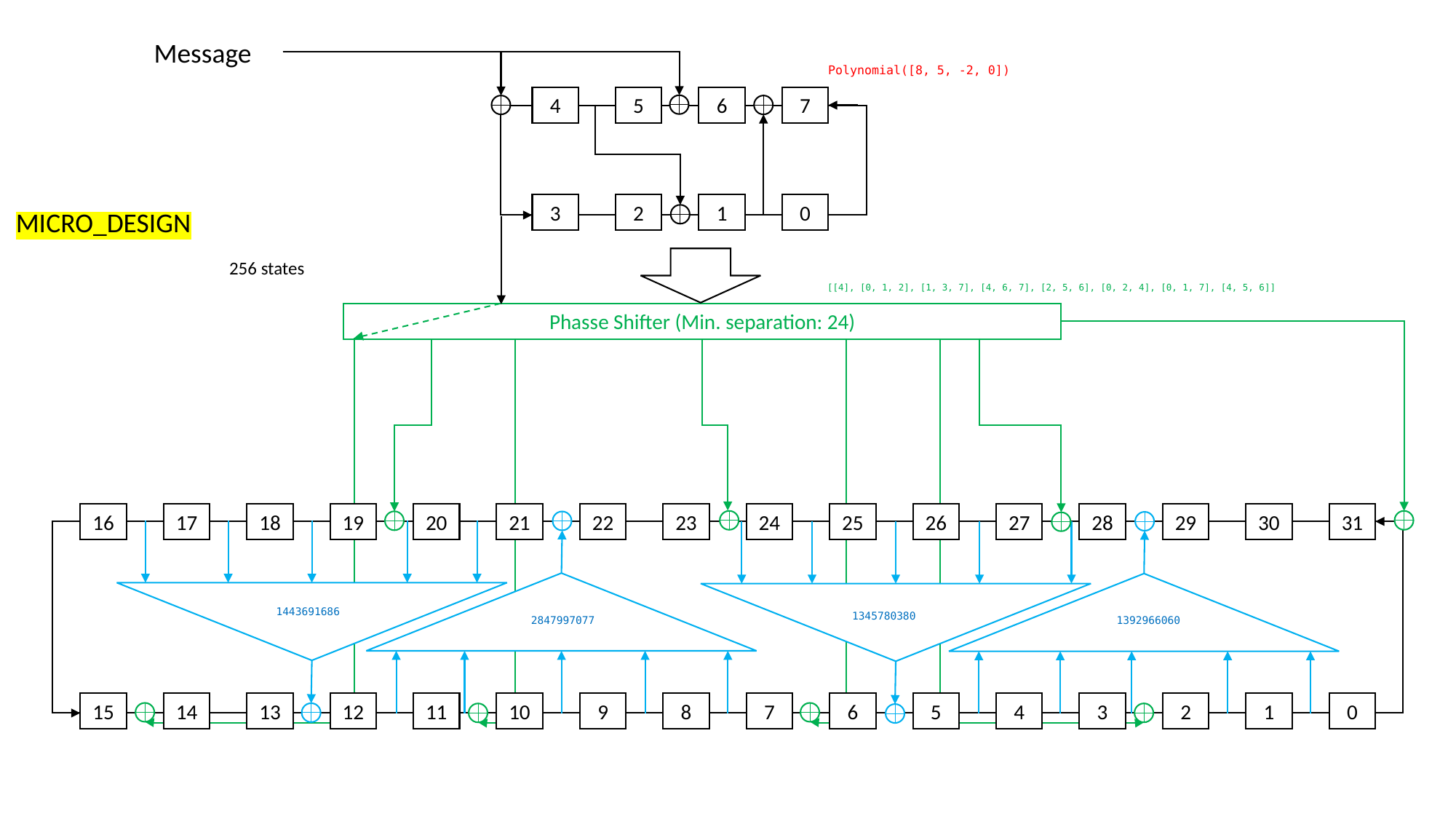

Message
Polynomial([8, 5, -2, 0])
4
5
6
7

3
2
1
0
MICRO_DESIGN

256 states
[[4], [0, 1, 2], [1, 3, 7], [4, 6, 7], [2, 5, 6], [0, 2, 4], [0, 1, 7], [4, 5, 6]]
Phasse Shifter (Min. separation: 24)
16
17
18
19
20
21
22
23
24
25
26
27
28
29
30
31

1443691686
1345780380
1392966060
2847997077
15
14
13
12
11
10
9
8
7
6
5
4
3
2
1
0